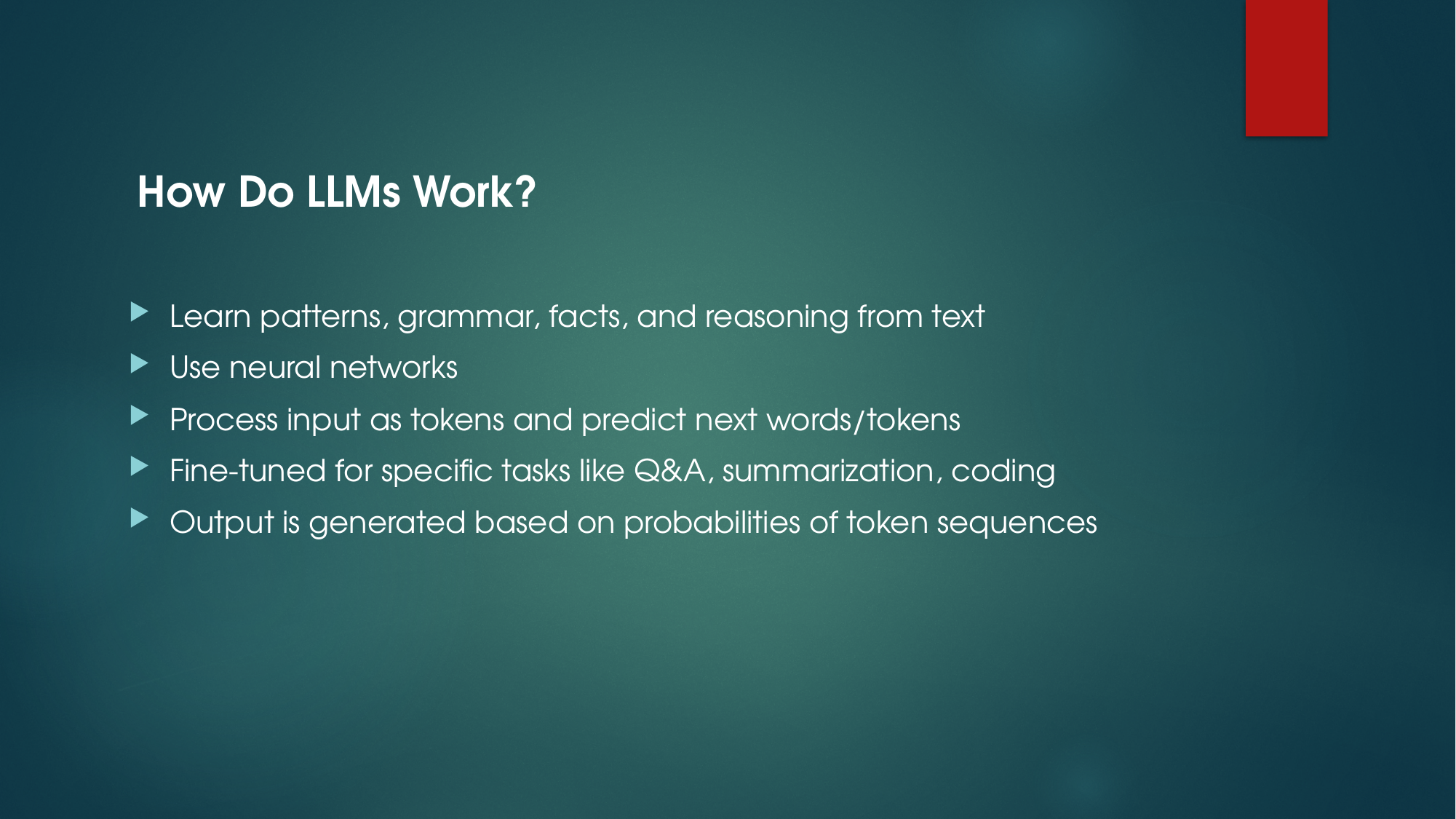

How Do LLMs Work?

Learn patterns, grammar, facts, and reasoning from text
Use neural networks
Process input as tokens and predict next words/tokens
Fine-tuned for specific tasks like Q&A, summarization, coding
Output is generated based on probabilities of token sequences